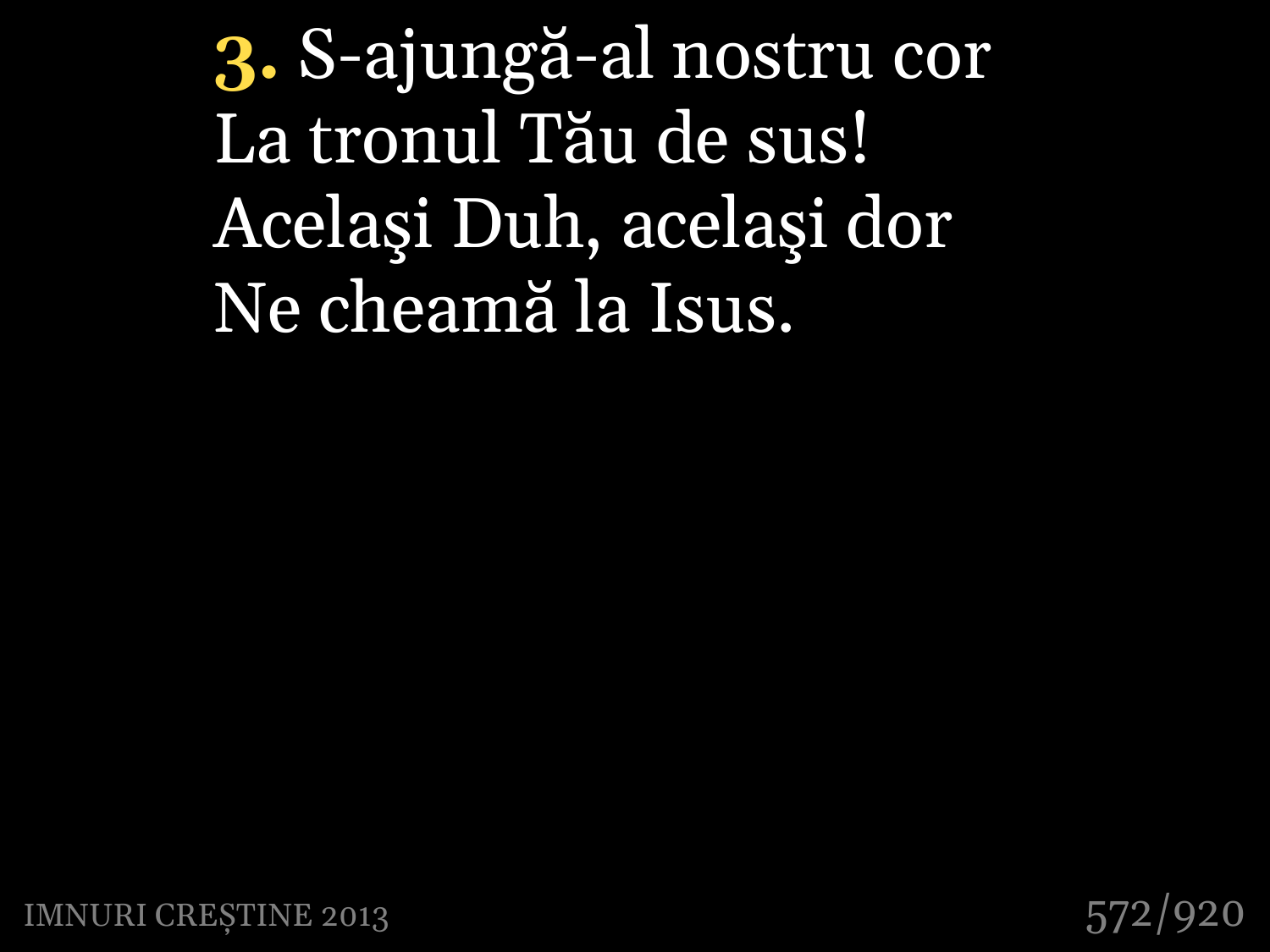

3. S-ajungă-al nostru cor
La tronul Tău de sus!
Acelaşi Duh, acelaşi dor
Ne cheamă la Isus.
572/920
IMNURI CREȘTINE 2013